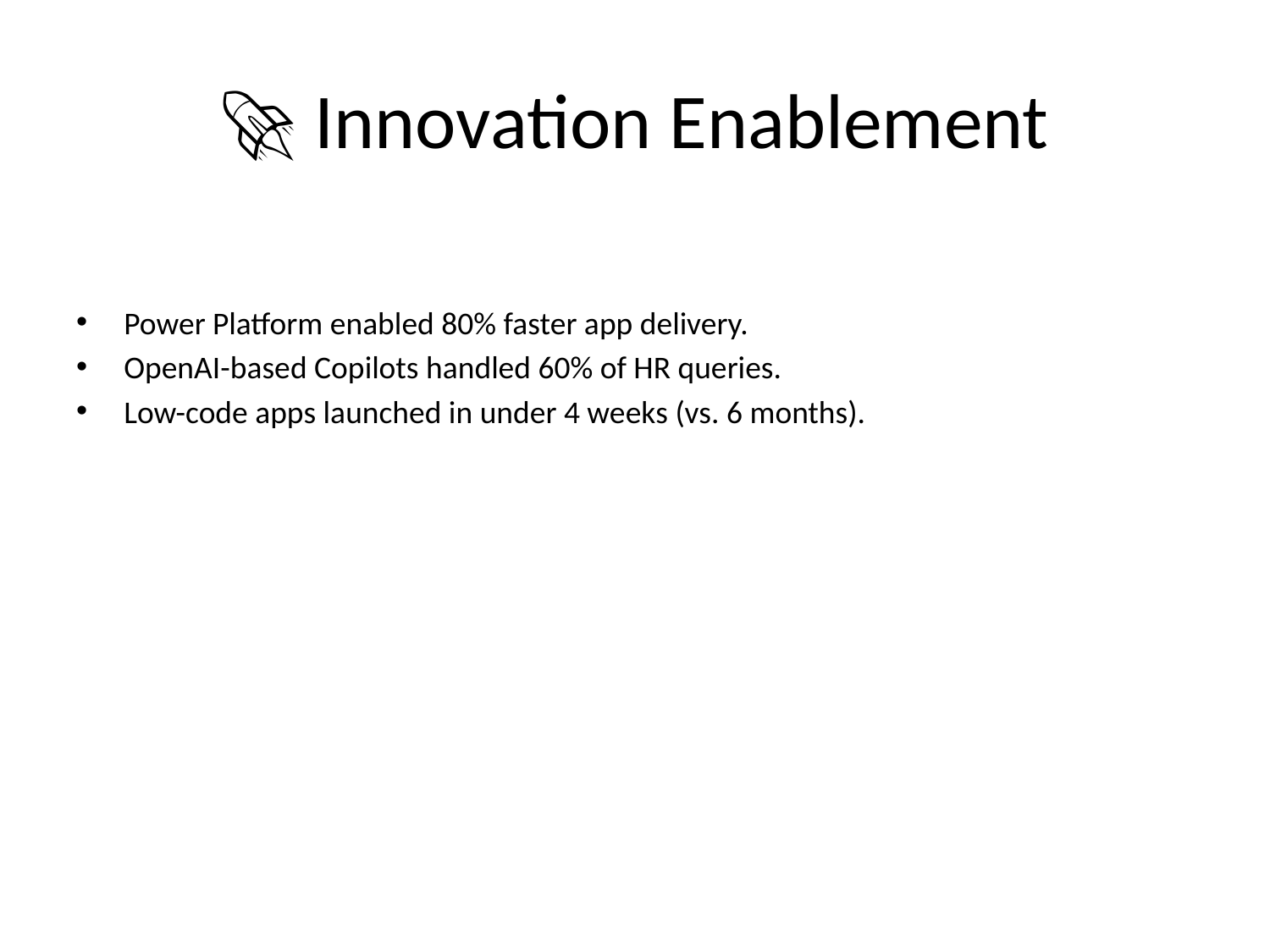

# 🚀 Innovation Enablement

Power Platform enabled 80% faster app delivery.
OpenAI-based Copilots handled 60% of HR queries.
Low-code apps launched in under 4 weeks (vs. 6 months).